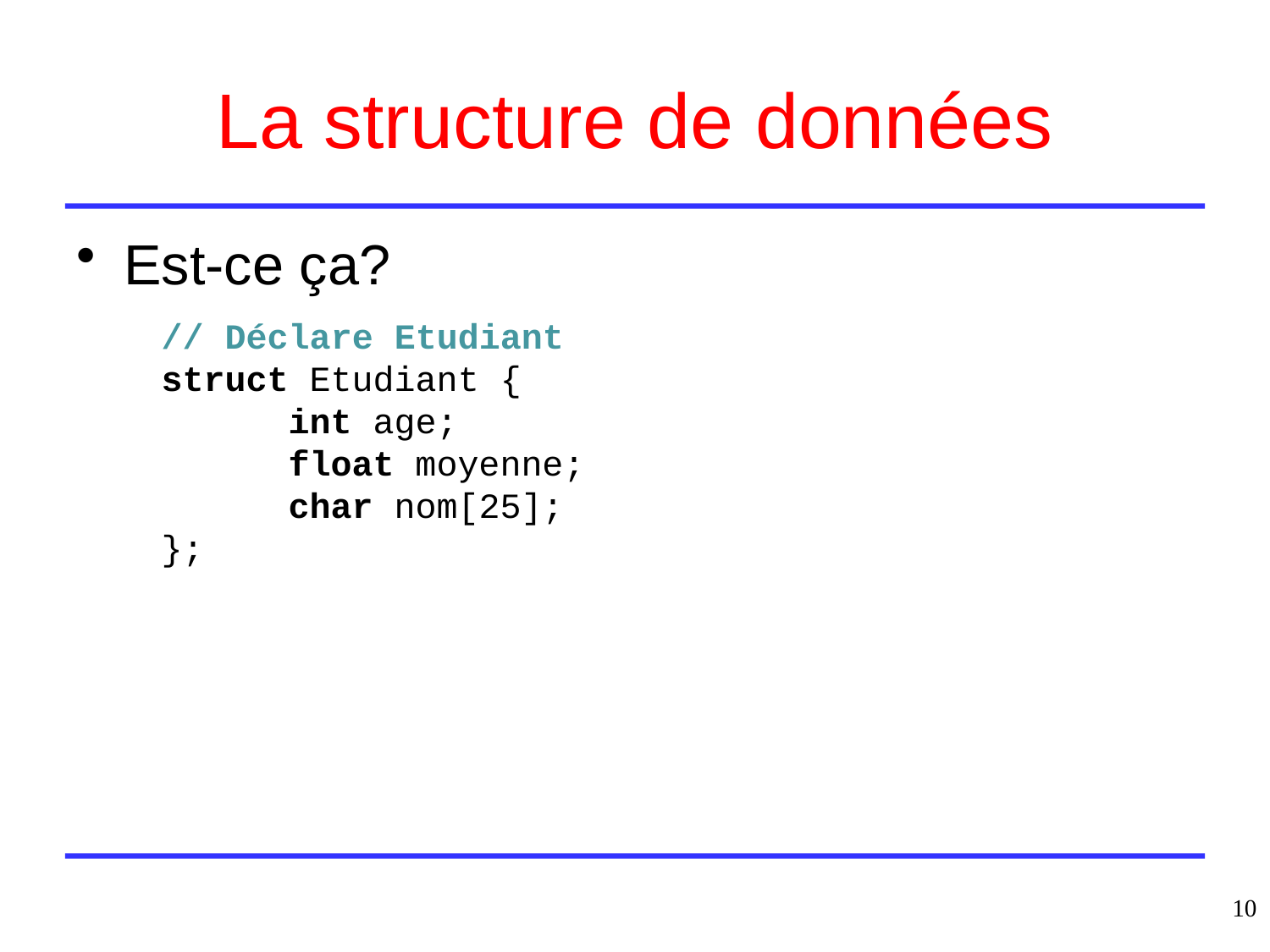

# La structure de données
Est-ce ça?
// Déclare Etudiant
struct Etudiant {
	int age;
	float moyenne;
	char nom[25];
};
10